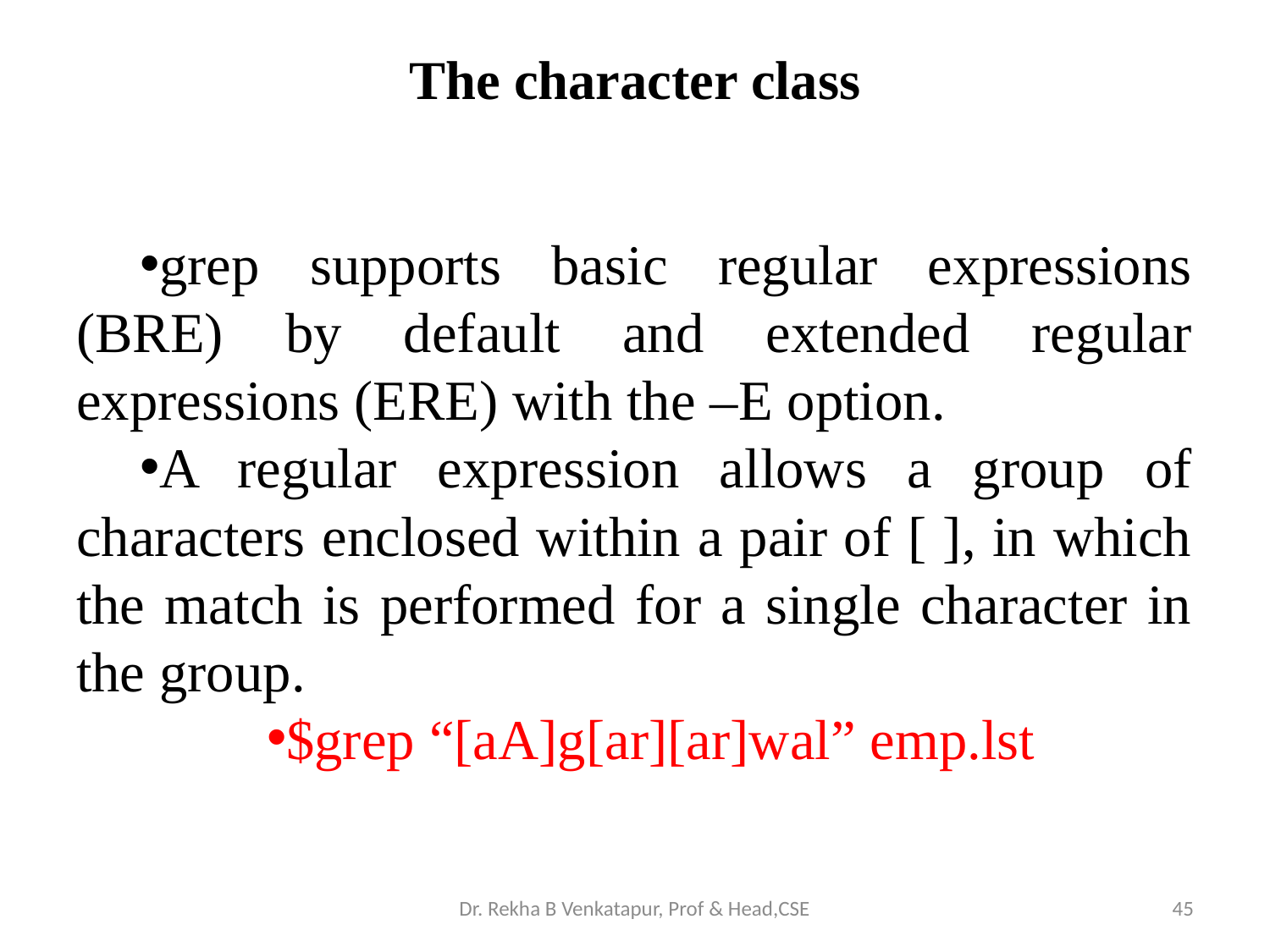

# The character class
grep supports basic regular expressions (BRE) by default and extended regular expressions (ERE) with the –E option.
A regular expression allows a group of characters enclosed within a pair of [ ], in which the match is performed for a single character in the group.
$grep “[aA]g[ar][ar]wal” emp.lst

Dr. Rekha B Venkatapur, Prof & Head,CSE
45